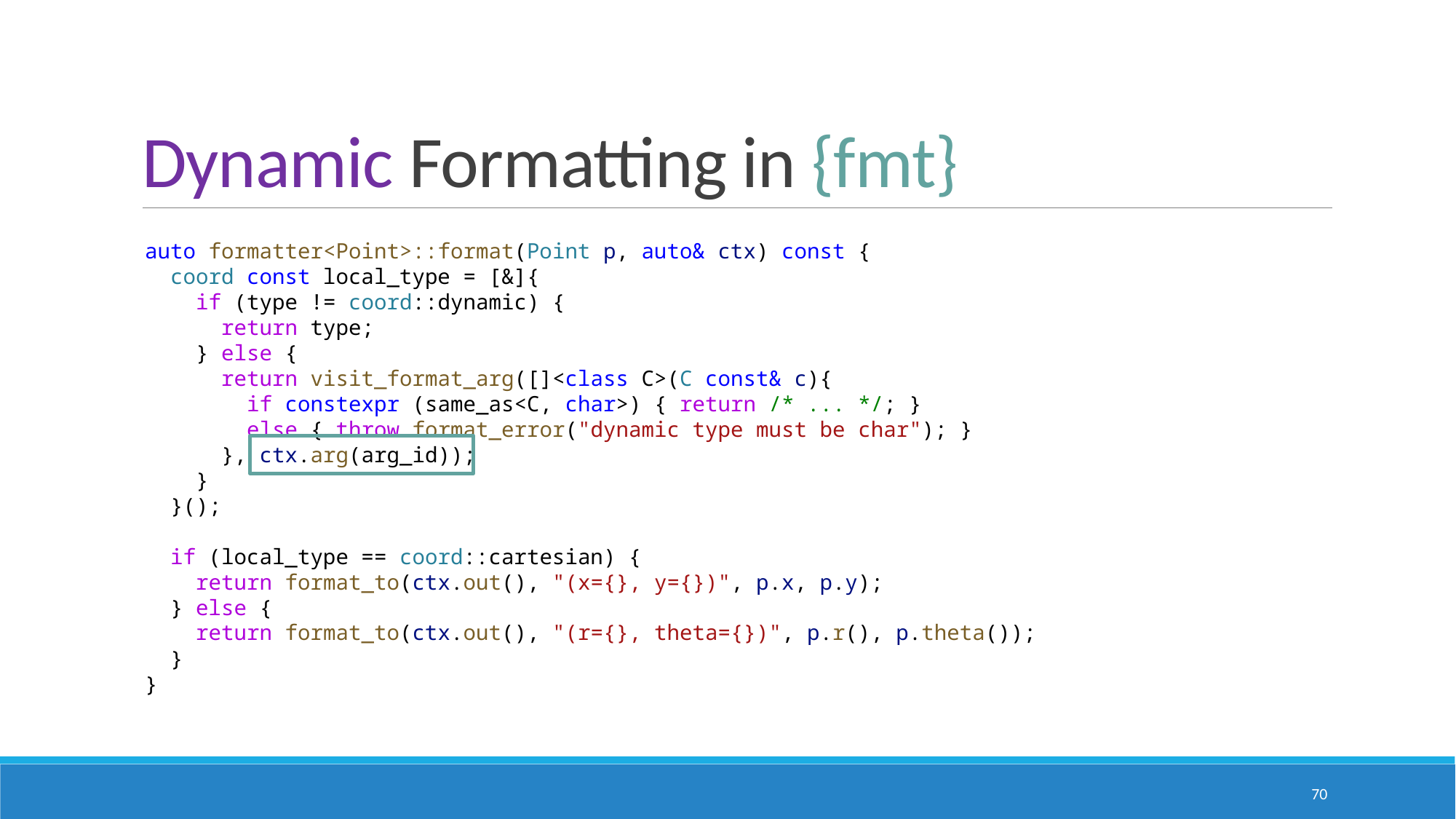

# Dynamic Formatting in {fmt}
auto formatter<Point>::format(Point p, auto& ctx) const {
  coord const local_type = [&]{
    if (type != coord::dynamic) {
      return type;
    } else {
      return visit_format_arg([]<class C>(C const& c){
        if constexpr (same_as<C, char>) { return /* ... */; }
        else { throw format_error("dynamic type must be char"); }
      }, ctx.arg(arg_id));
    }
  }();
  if (local_type == coord::cartesian) {
    return format_to(ctx.out(), "(x={}, y={})", p.x, p.y);
  } else {
    return format_to(ctx.out(), "(r={}, theta={})", p.r(), p.theta());
  }
}

70